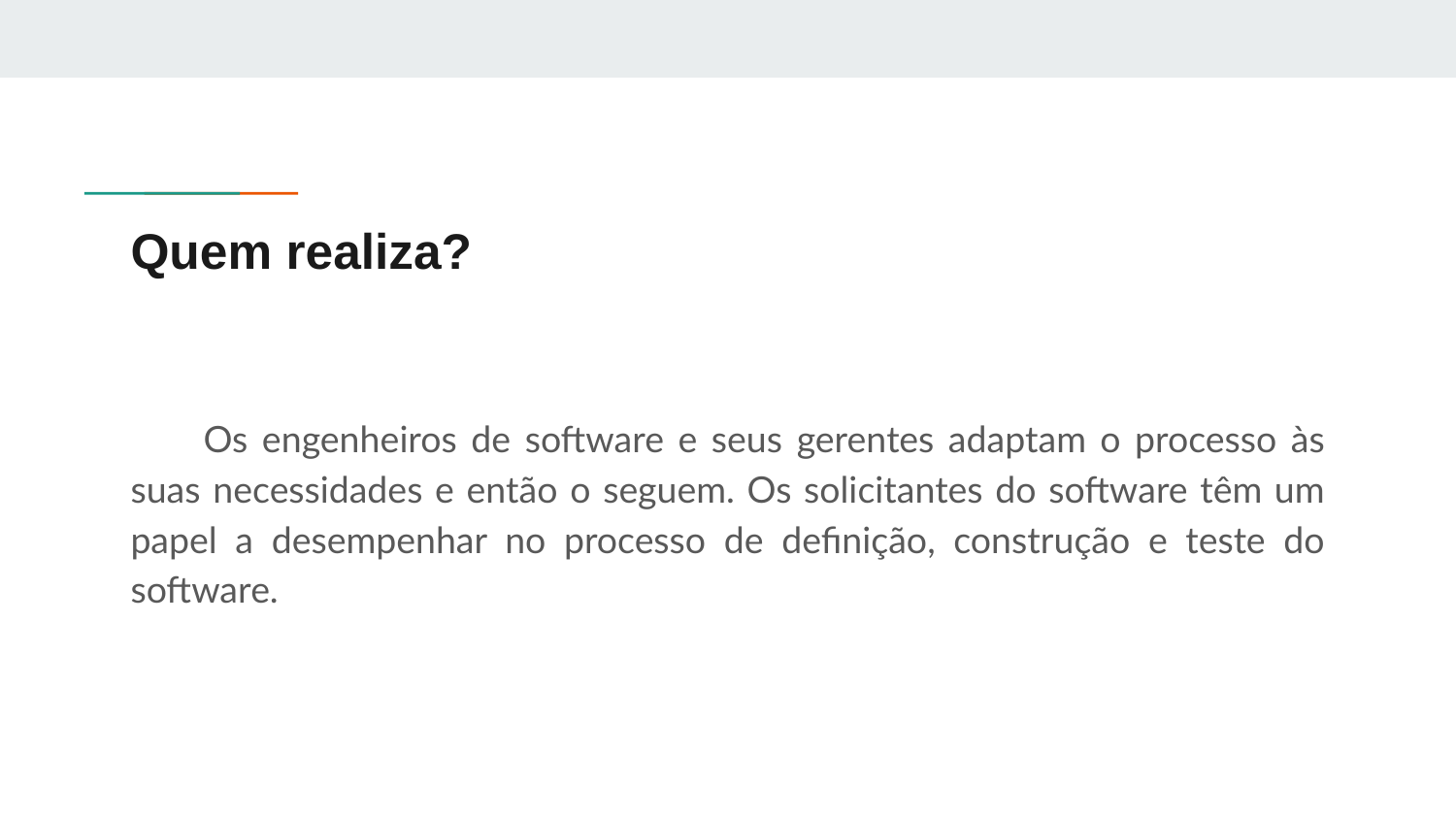

# Quem realiza?
Os engenheiros de software e seus gerentes adaptam o processo às suas necessidades e então o seguem. Os solicitantes do software têm um papel a desempenhar no processo de definição, construção e teste do software.